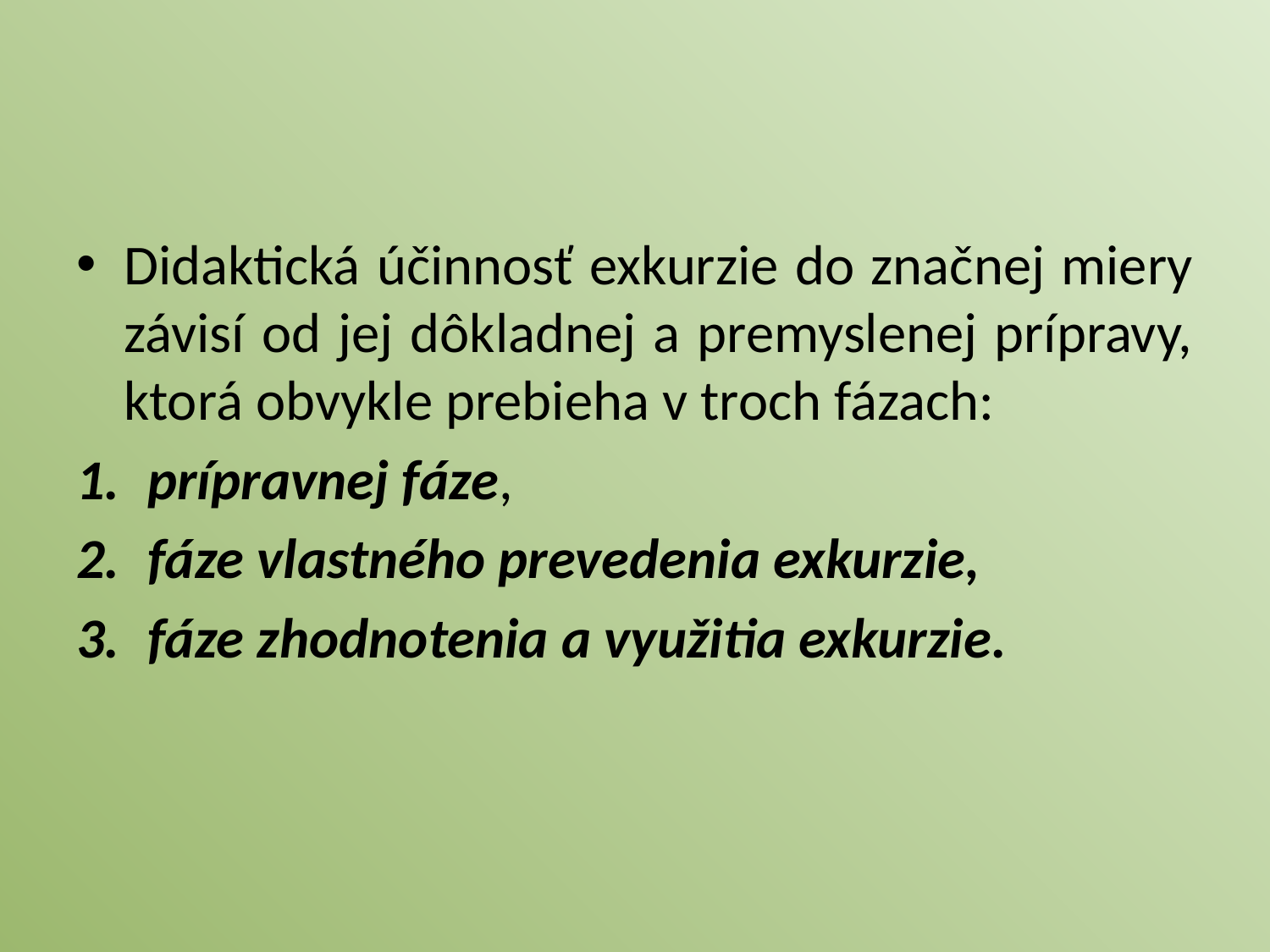

#
Didaktická účinnosť exkurzie do značnej miery závisí od jej dôkladnej a premyslenej prípravy, ktorá obvykle prebieha v troch fázach:
prípravnej fáze,
fáze vlastného prevedenia exkurzie,
fáze zhodnotenia a využitia exkurzie.